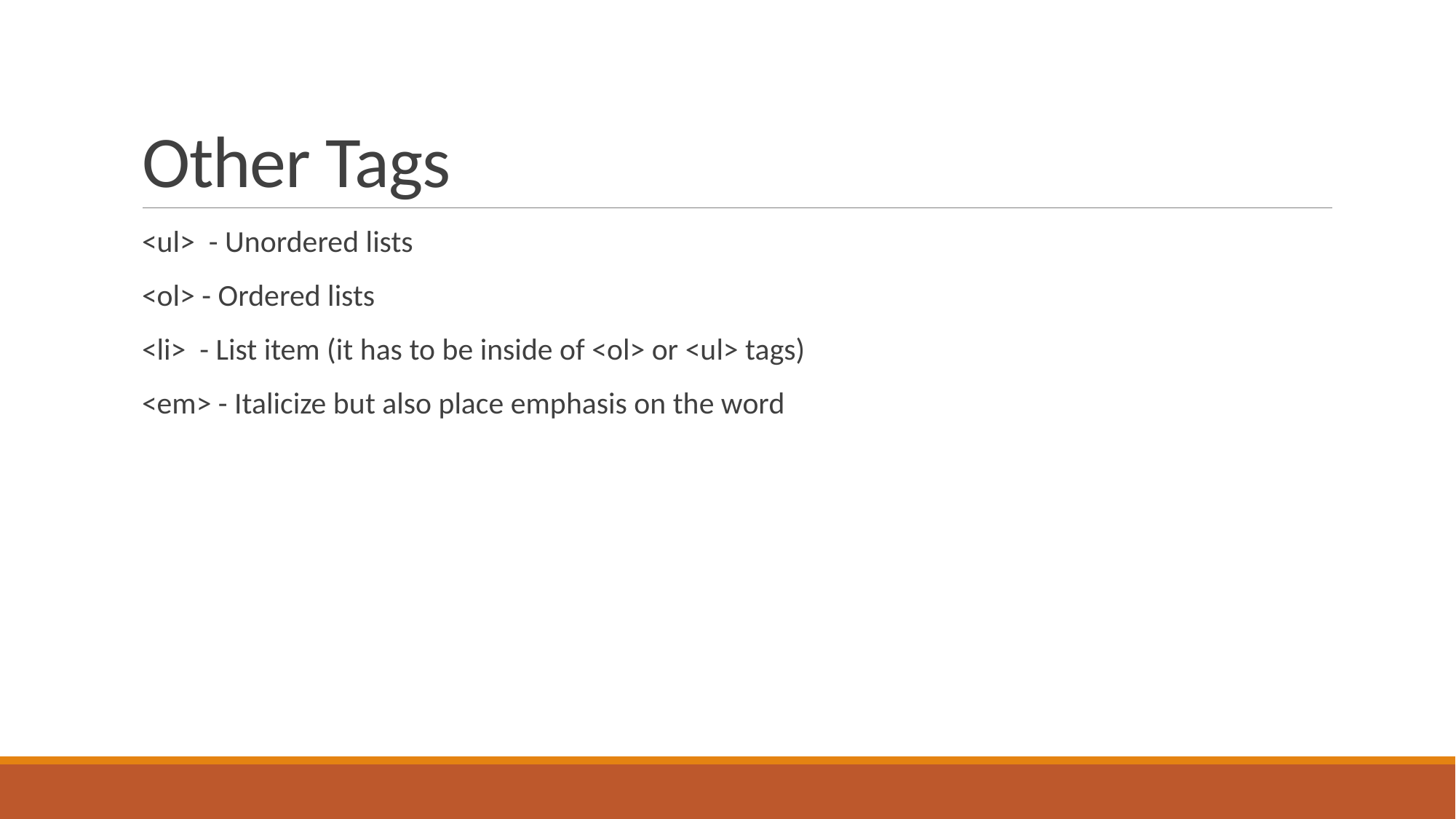

# Other Tags
<ul>  - Unordered lists
<ol> - Ordered lists
<li>  - List item (it has to be inside of <ol> or <ul> tags)
<em> - Italicize but also place emphasis on the word